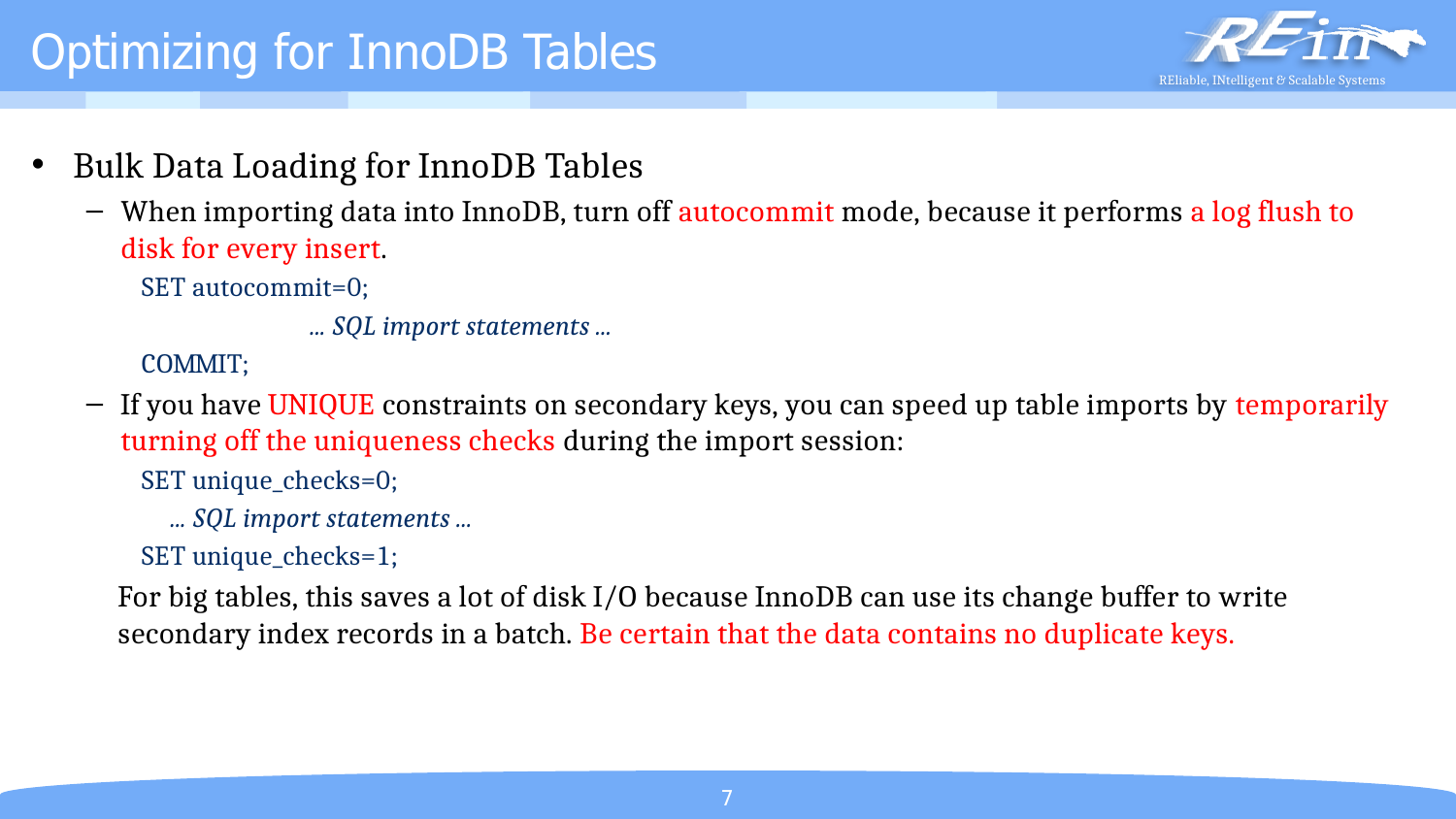

# Optimizing for InnoDB Tables
Bulk Data Loading for InnoDB Tables
When importing data into InnoDB, turn off autocommit mode, because it performs a log flush to disk for every insert.
SET autocommit=0;
	     ... SQL import statements ...
COMMIT;
If you have UNIQUE constraints on secondary keys, you can speed up table imports by temporarily turning off the uniqueness checks during the import session:
SET unique_checks=0;
      ... SQL import statements ...
SET unique_checks=1;
For big tables, this saves a lot of disk I/O because InnoDB can use its change buffer to write secondary index records in a batch. Be certain that the data contains no duplicate keys.

7